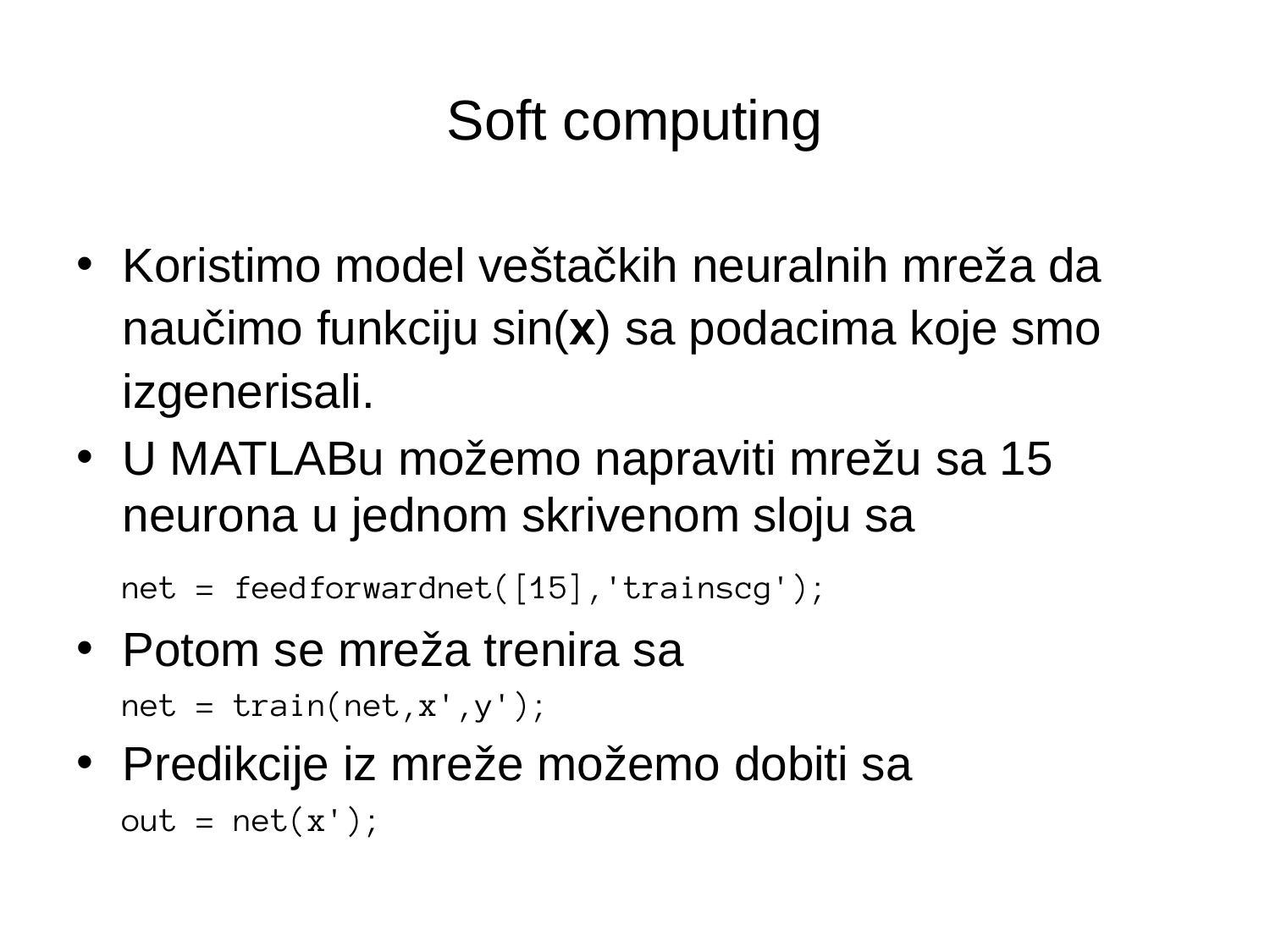

Soft computing
Koristimo model veštačkih neuralnih mreža da naučimo funkciju sin(x) sa podacima koje smo izgenerisali.
U MATLABu možemo napraviti mrežu sa 15 neurona u jednom skrivenom sloju sa
		net = feedforwardnet([15],'trainscg');
Potom se mreža trenira sa
		net = train(net,x',y');
Predikcije iz mreže možemo dobiti sa
		out = net(x');